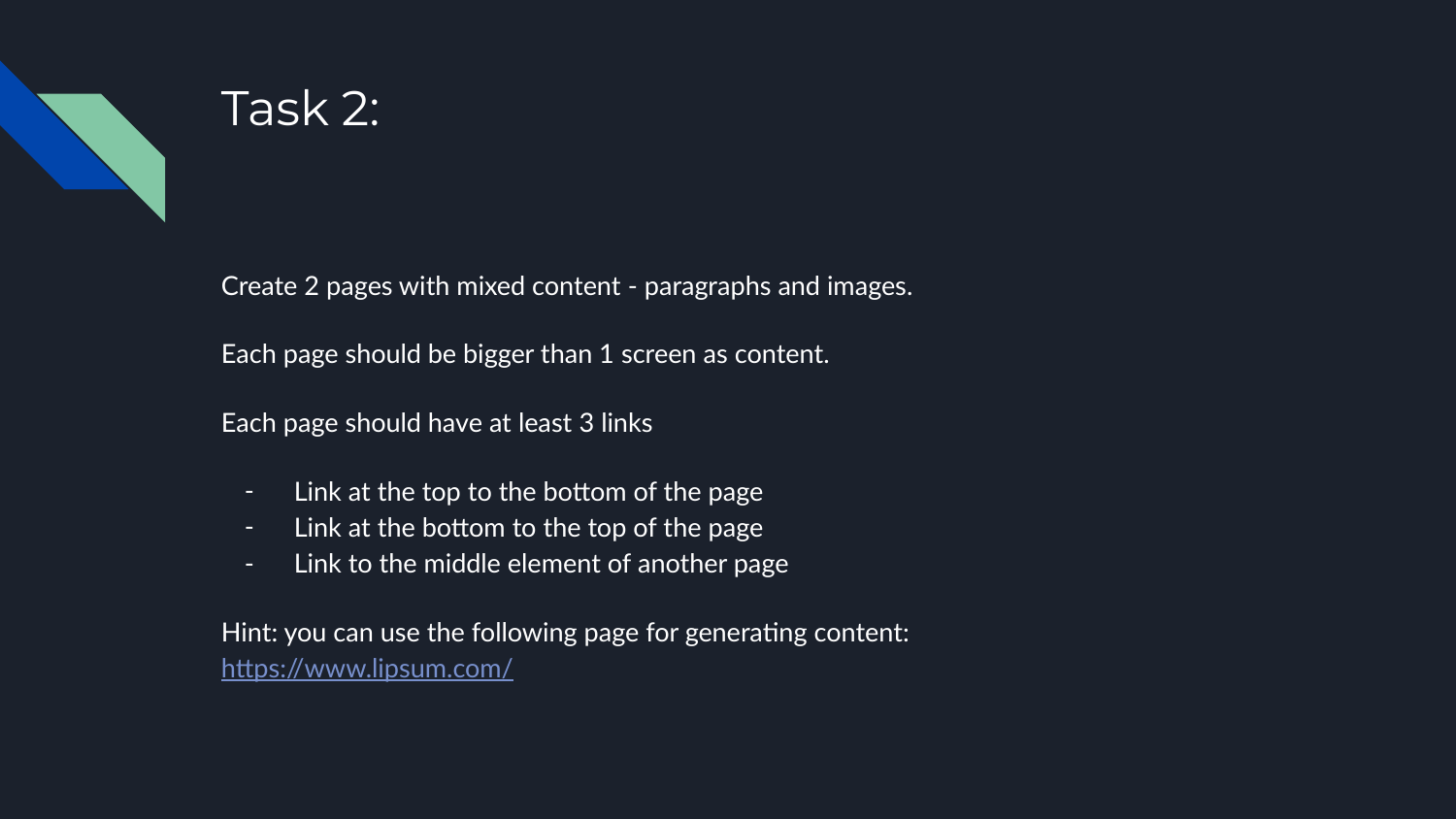

# Task 2:
Create 2 pages with mixed content - paragraphs and images.
Each page should be bigger than 1 screen as content.
Each page should have at least 3 links
Link at the top to the bottom of the page
Link at the bottom to the top of the page
Link to the middle element of another page
Hint: you can use the following page for generating content:
https://www.lipsum.com/